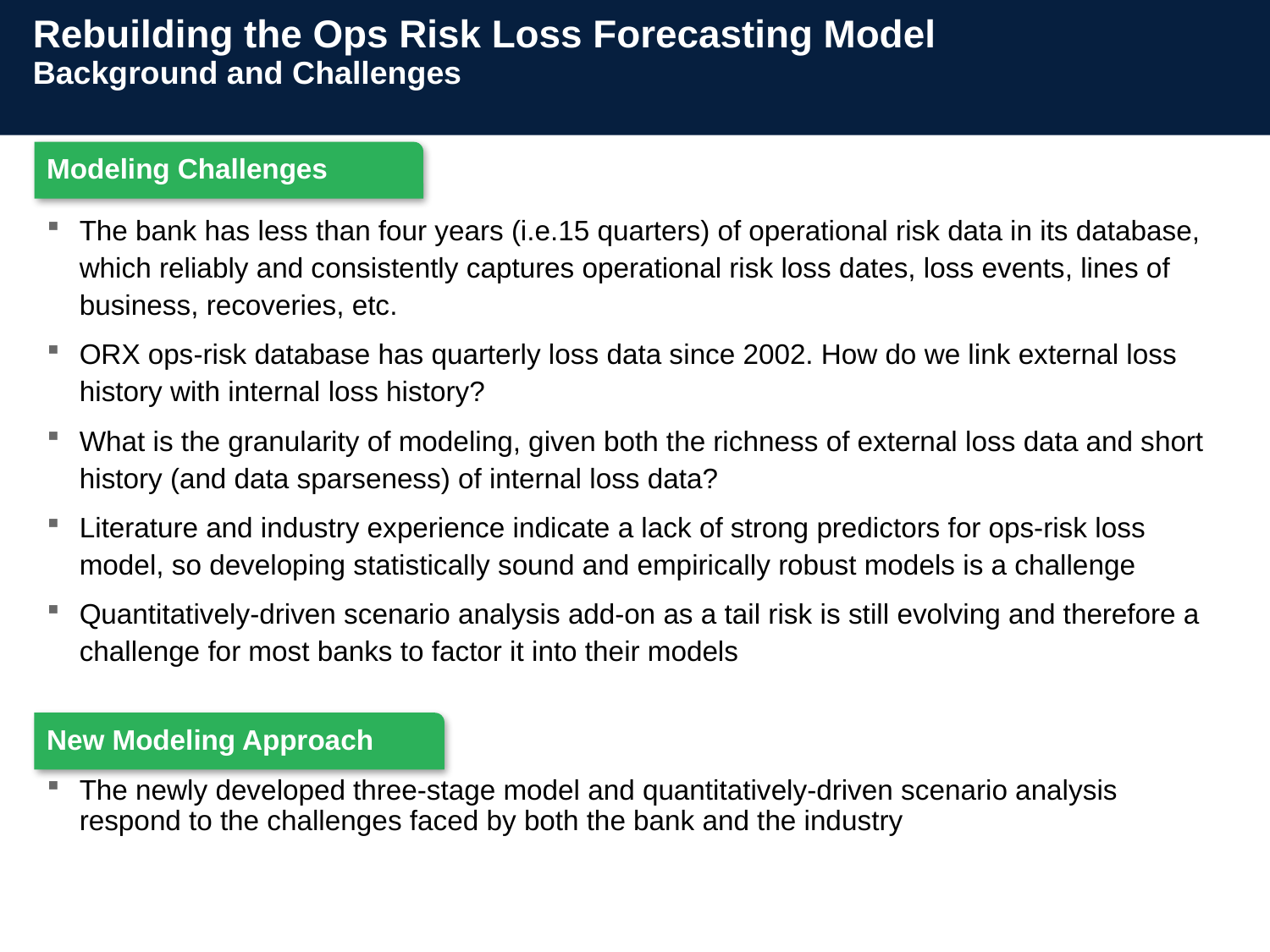

# Rebuilding the Ops Risk Loss Forecasting Model Background and Challenges
Modeling Challenges
The bank has less than four years (i.e.15 quarters) of operational risk data in its database, which reliably and consistently captures operational risk loss dates, loss events, lines of business, recoveries, etc.
ORX ops-risk database has quarterly loss data since 2002. How do we link external loss history with internal loss history?
What is the granularity of modeling, given both the richness of external loss data and short history (and data sparseness) of internal loss data?
Literature and industry experience indicate a lack of strong predictors for ops-risk loss model, so developing statistically sound and empirically robust models is a challenge
Quantitatively-driven scenario analysis add-on as a tail risk is still evolving and therefore a challenge for most banks to factor it into their models
New Modeling Approach
The newly developed three-stage model and quantitatively-driven scenario analysis respond to the challenges faced by both the bank and the industry
81